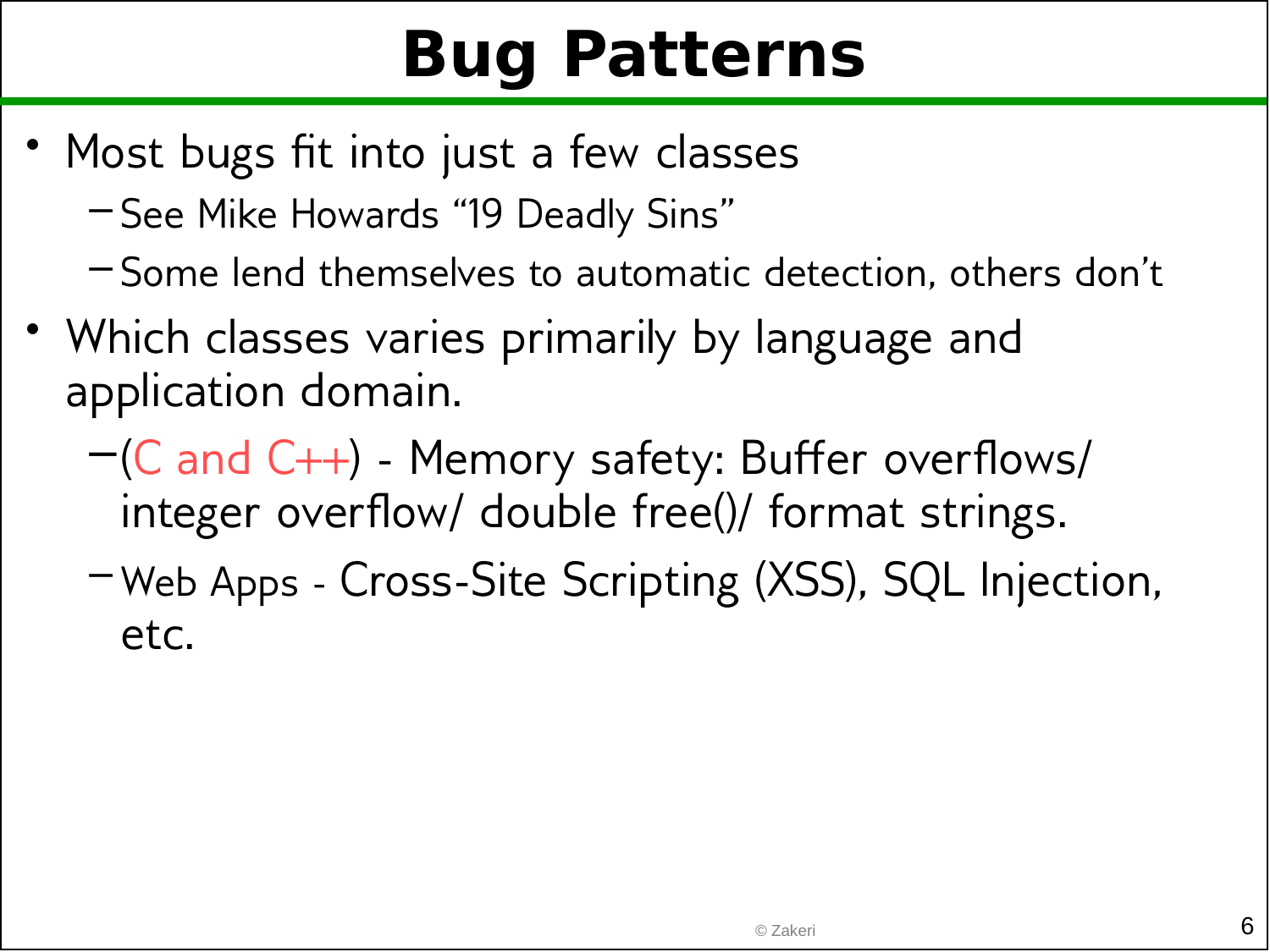

# Bug Patterns
Most bugs fit into just a few classes
See Mike Howards “19 Deadly Sins”
Some lend themselves to automatic detection, others don’t
Which classes varies primarily by language and application domain.
(C and C++) - Memory safety: Buffer overflows/ integer overflow/ double free()/ format strings.
Web Apps - Cross-Site Scripting (XSS), SQL Injection, etc.

6
© Zakeri